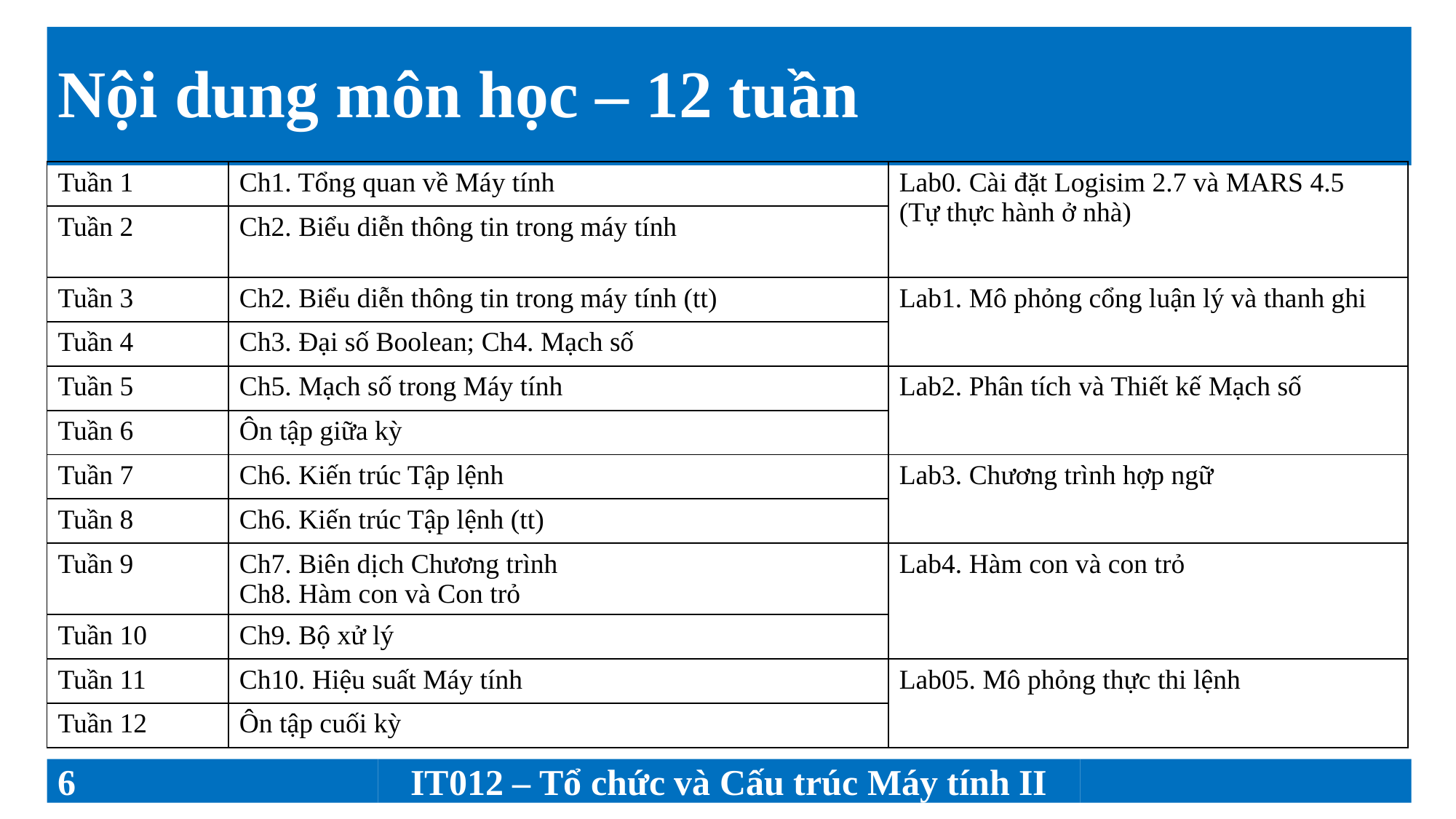

# Nội dung môn học – 12 tuần
| Tuần 1 | Ch1. Tổng quan về Máy tính | Lab0. Cài đặt Logisim 2.7 và MARS 4.5 (Tự thực hành ở nhà) |
| --- | --- | --- |
| Tuần 2 | Ch2. Biểu diễn thông tin trong máy tính |  |
| Tuần 3 | Ch2. Biểu diễn thông tin trong máy tính (tt) | Lab1. Mô phỏng cổng luận lý và thanh ghi |
| Tuần 4 | Ch3. Đại số Boolean; Ch4. Mạch số |  |
| Tuần 5 | Ch5. Mạch số trong Máy tính | Lab2. Phân tích và Thiết kế Mạch số |
| Tuần 6 | Ôn tập giữa kỳ |  |
| Tuần 7 | Ch6. Kiến trúc Tập lệnh | Lab3. Chương trình hợp ngữ |
| Tuần 8 | Ch6. Kiến trúc Tập lệnh (tt) |  |
| Tuần 9 | Ch7. Biên dịch Chương trình Ch8. Hàm con và Con trỏ | Lab4. Hàm con và con trỏ |
| Tuần 10 | Ch9. Bộ xử lý |  |
| Tuần 11 | Ch10. Hiệu suất Máy tính | Lab05. Mô phỏng thực thi lệnh |
| Tuần 12 | Ôn tập cuối kỳ |  |
6